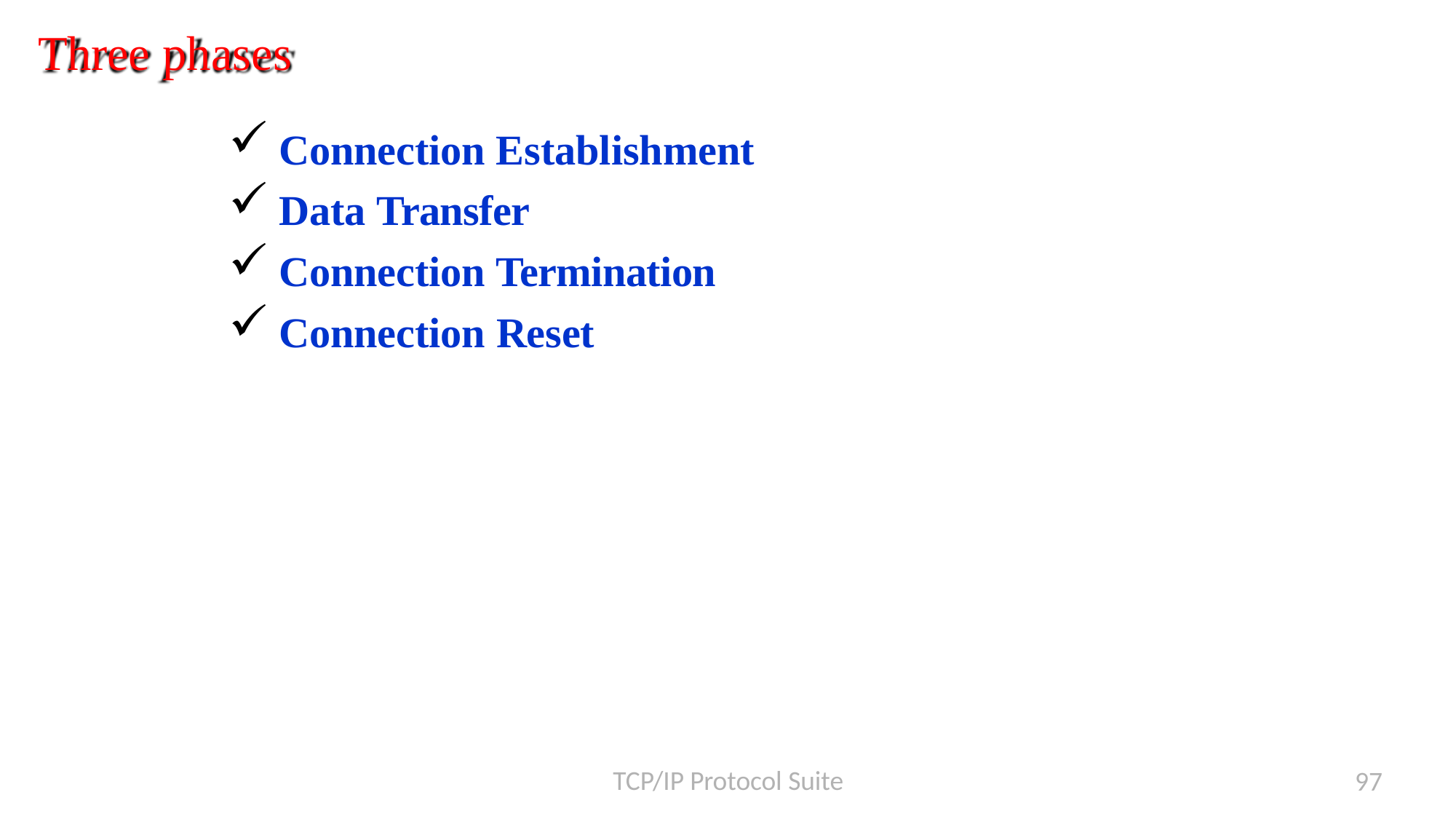

# Three phases
Connection Establishment
Data Transfer
Connection Termination
Connection Reset
TCP/IP Protocol Suite
97